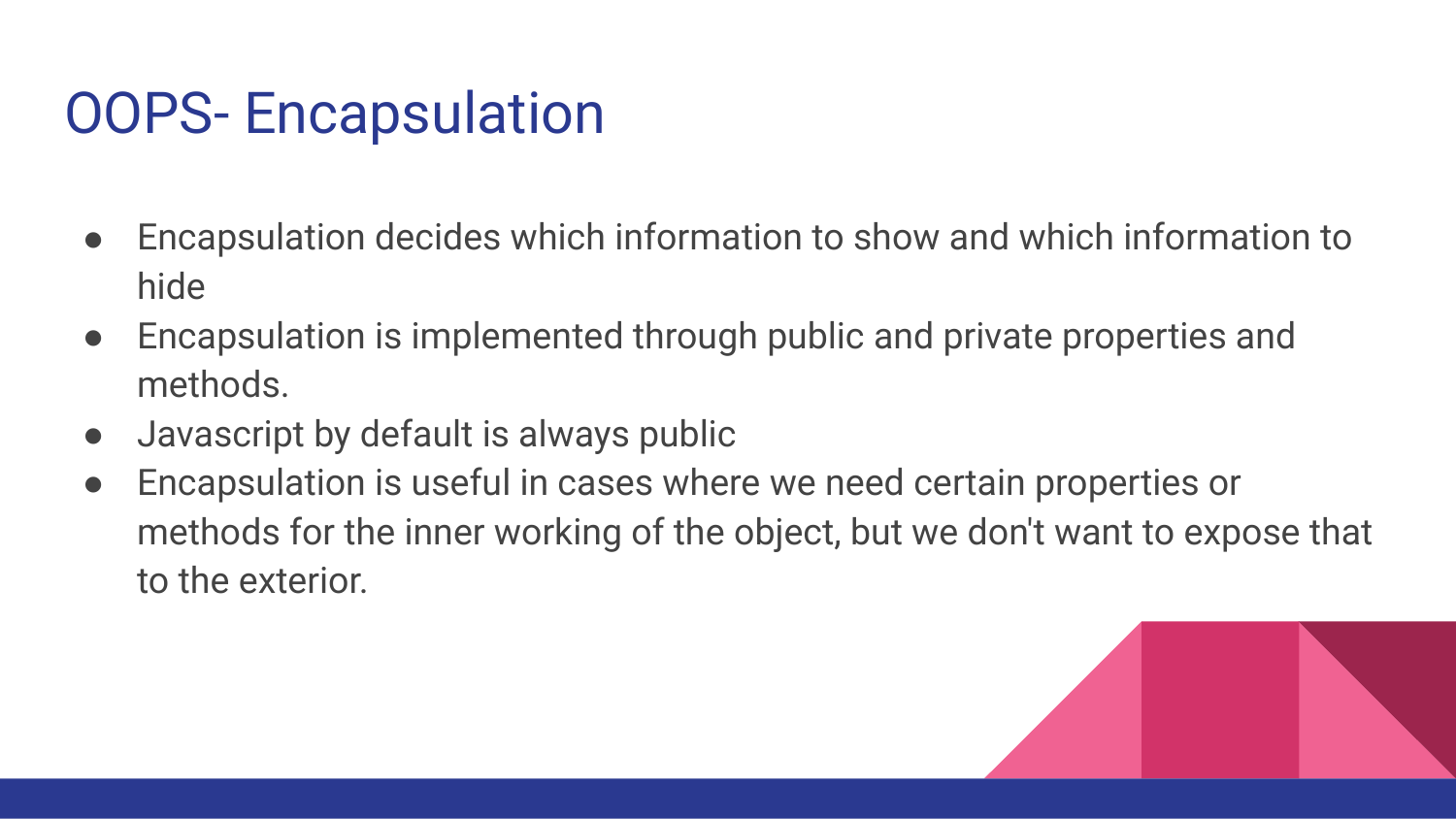

# OOPS- Encapsulation
Encapsulation decides which information to show and which information to hide
Encapsulation is implemented through public and private properties and methods.
Javascript by default is always public
Encapsulation is useful in cases where we need certain properties or methods for the inner working of the object, but we don't want to expose that to the exterior.